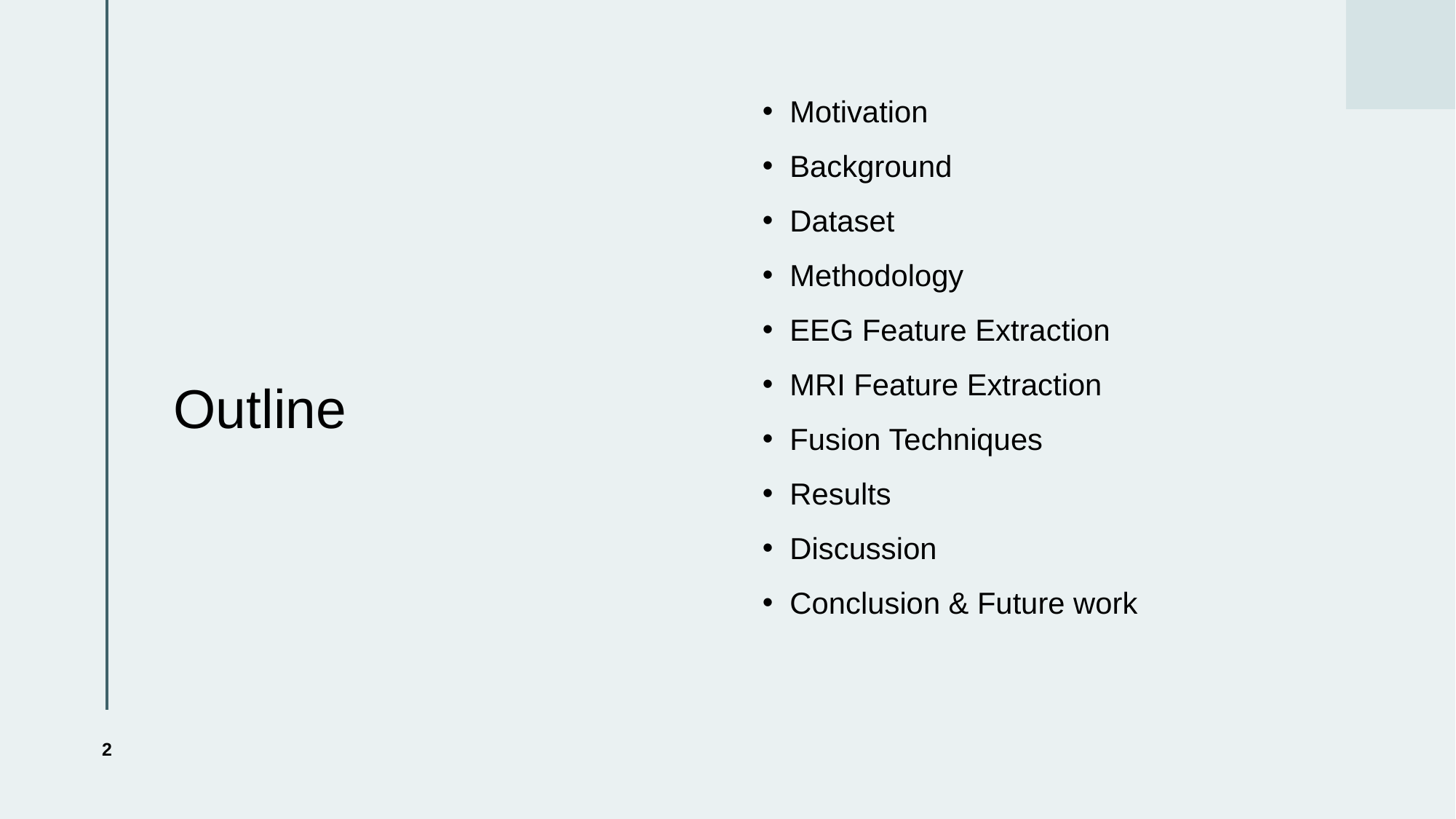

# Outline
Motivation
Background
Dataset
Methodology
EEG Feature Extraction
MRI Feature Extraction
Fusion Techniques
Results
Discussion
Conclusion & Future work

2